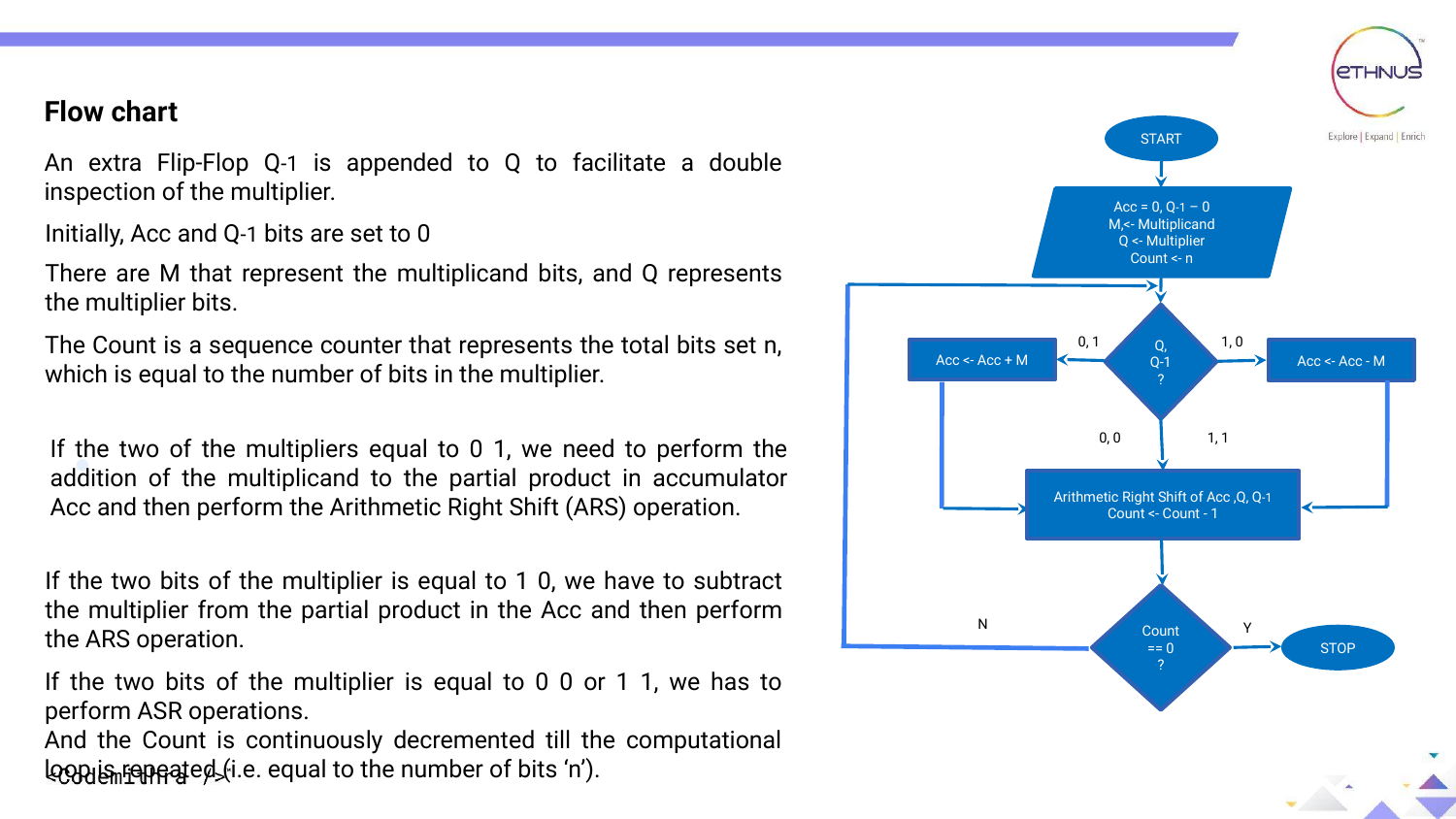

Flow chart
START
An extra Flip-Flop Q-1 is appended to Q to facilitate a double inspection of the multiplier.
Acc = 0, Q-1 – 0
M,<- Multiplicand
Q <- Multiplier
Count <- n
Initially, Acc and Q-1 bits are set to 0
There are M that represent the multiplicand bits, and Q represents the multiplier bits.
Q,
Q-1
?
The Count is a sequence counter that represents the total bits set n, which is equal to the number of bits in the multiplier.
1, 0
0, 1
Acc <- Acc + M
Acc <- Acc - M
1, 1
If the two of the multipliers equal to 0 1, we need to perform the addition of the multiplicand to the partial product in accumulator Acc and then perform the Arithmetic Right Shift (ARS) operation.
0, 0

Arithmetic Right Shift of Acc ,Q, Q-1
Count <- Count - 1
If the two bits of the multiplier is equal to 1 0, we have to subtract the multiplier from the partial product in the Acc and then perform the ARS operation.
Count == 0
?
N
Y
STOP
If the two bits of the multiplier is equal to 0 0 or 1 1, we has to perform ASR operations.
And the Count is continuously decremented till the computational loop is repeated (i.e. equal to the number of bits ‘n’).